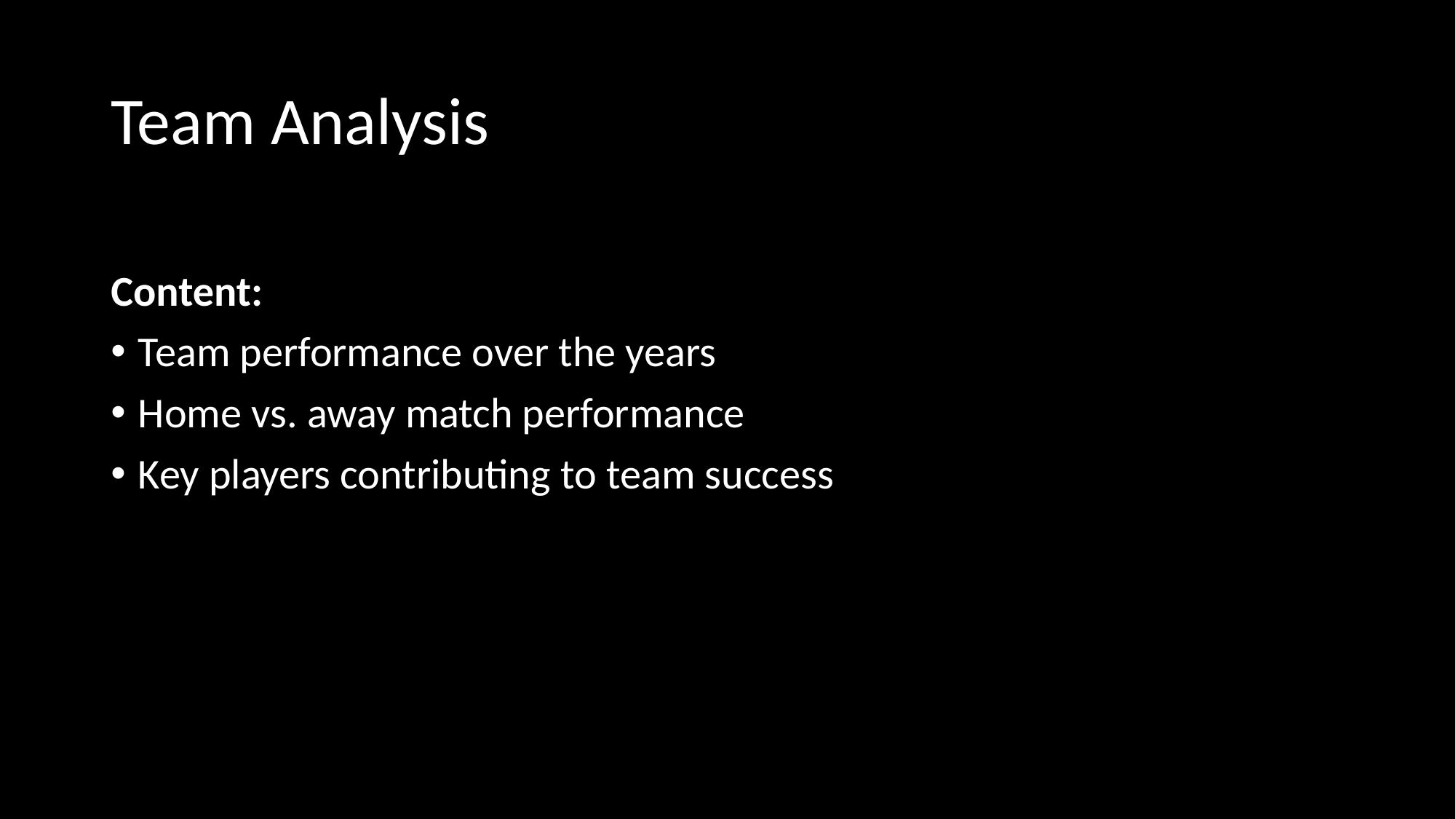

# Team Analysis
Content:
Team performance over the years
Home vs. away match performance
Key players contributing to team success